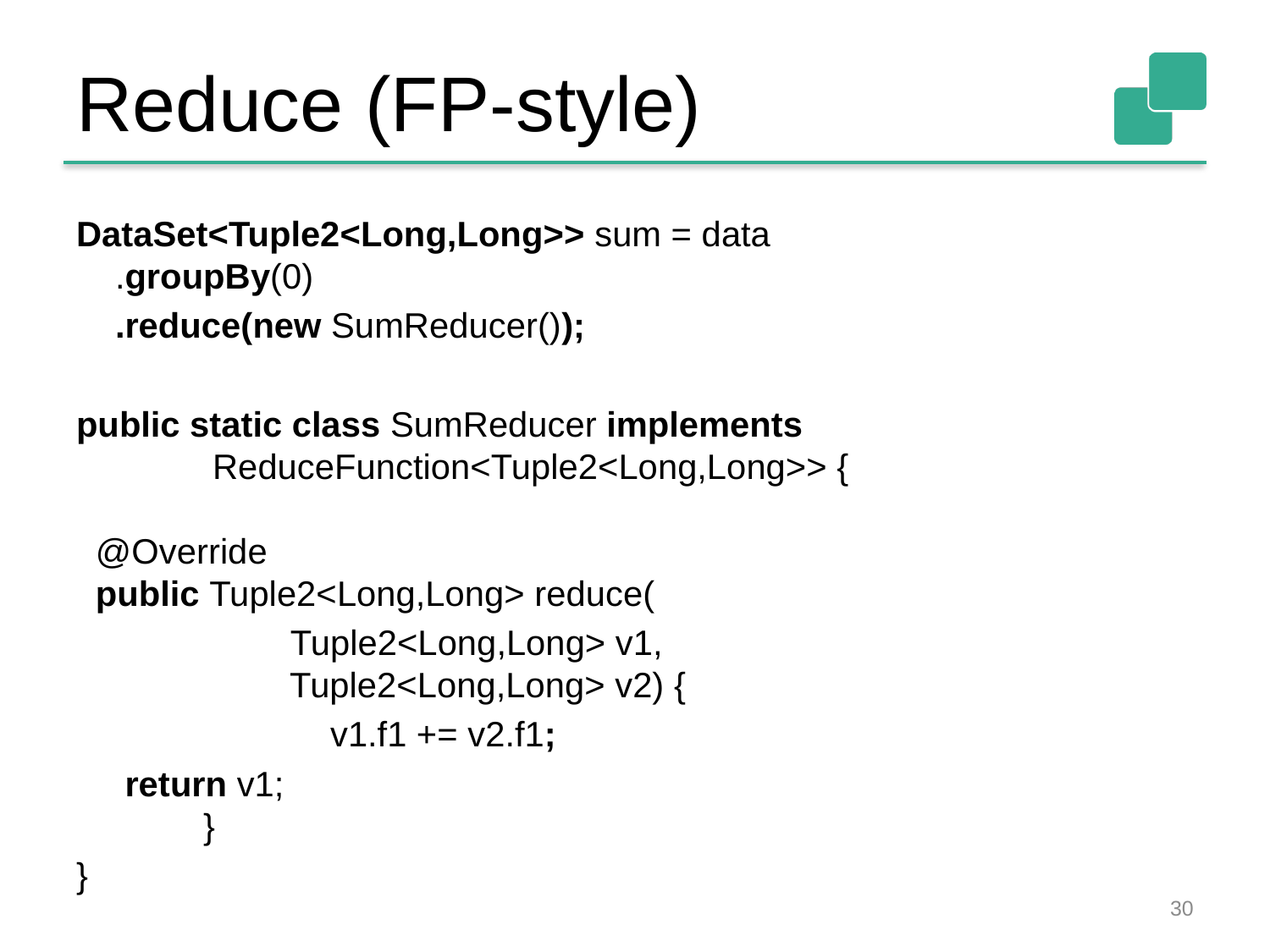

# Reduce (FP-style)
DataSet<Tuple2<Long,Long>> sum = data
    .groupBy(0)
    .reduce(new SumReducer());

public static class SumReducer implements
              ReduceFunction<Tuple2<Long,Long>> {
  @Override
  public Tuple2<Long,Long> reduce(
                      Tuple2<Long,Long> v1,
                      Tuple2<Long,Long> v2) {
		v1.f1 += v2.f1;
     return v1;
	}
}
30